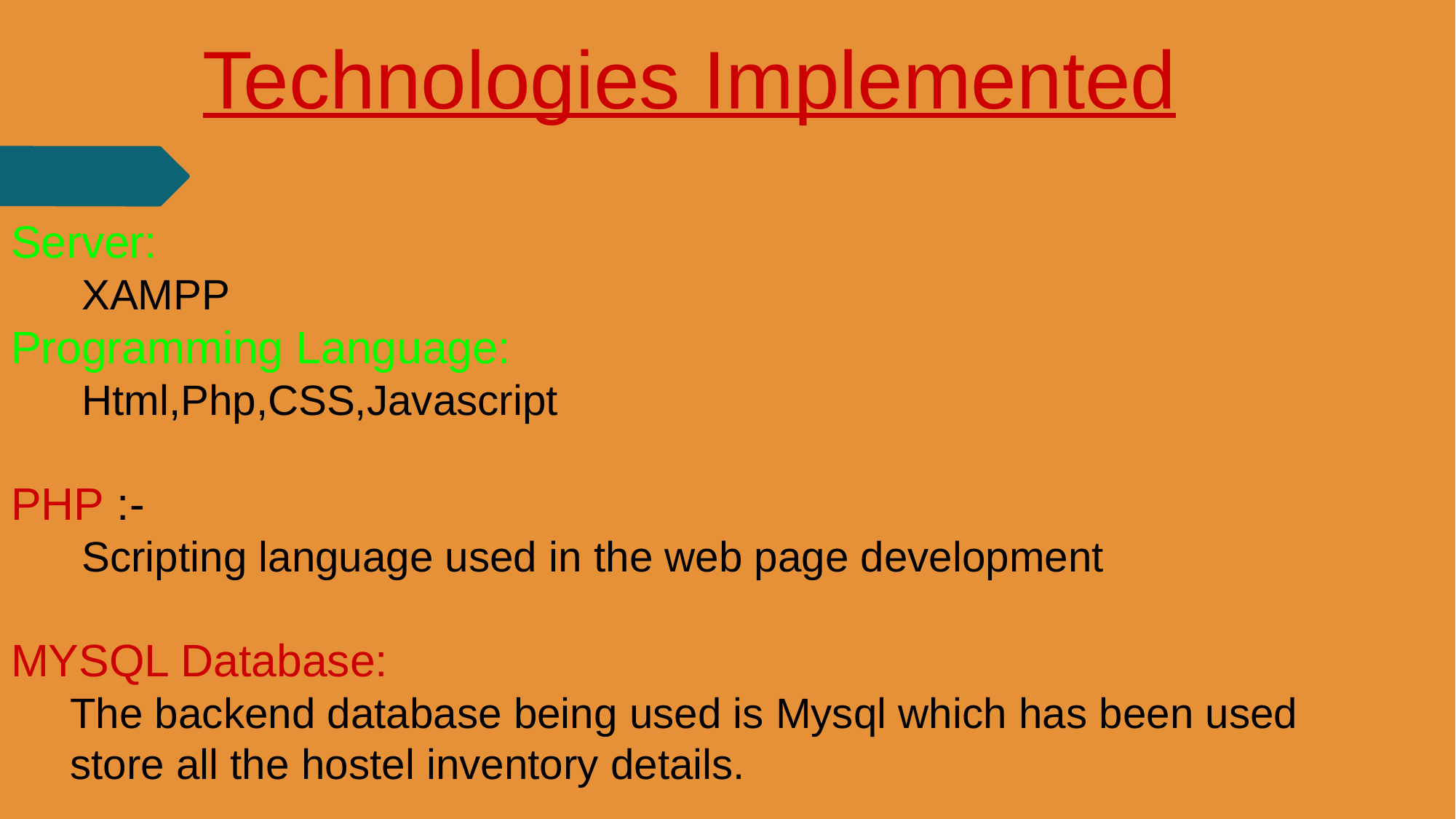

Technologies Implemented

Server:
      XAMPP
Programming Language:
      Html,Php,CSS,Javascript

PHP :-
      Scripting language used in the web page development

MYSQL Database:
     The backend database being used is Mysql which has been used
     store all the hostel inventory details.